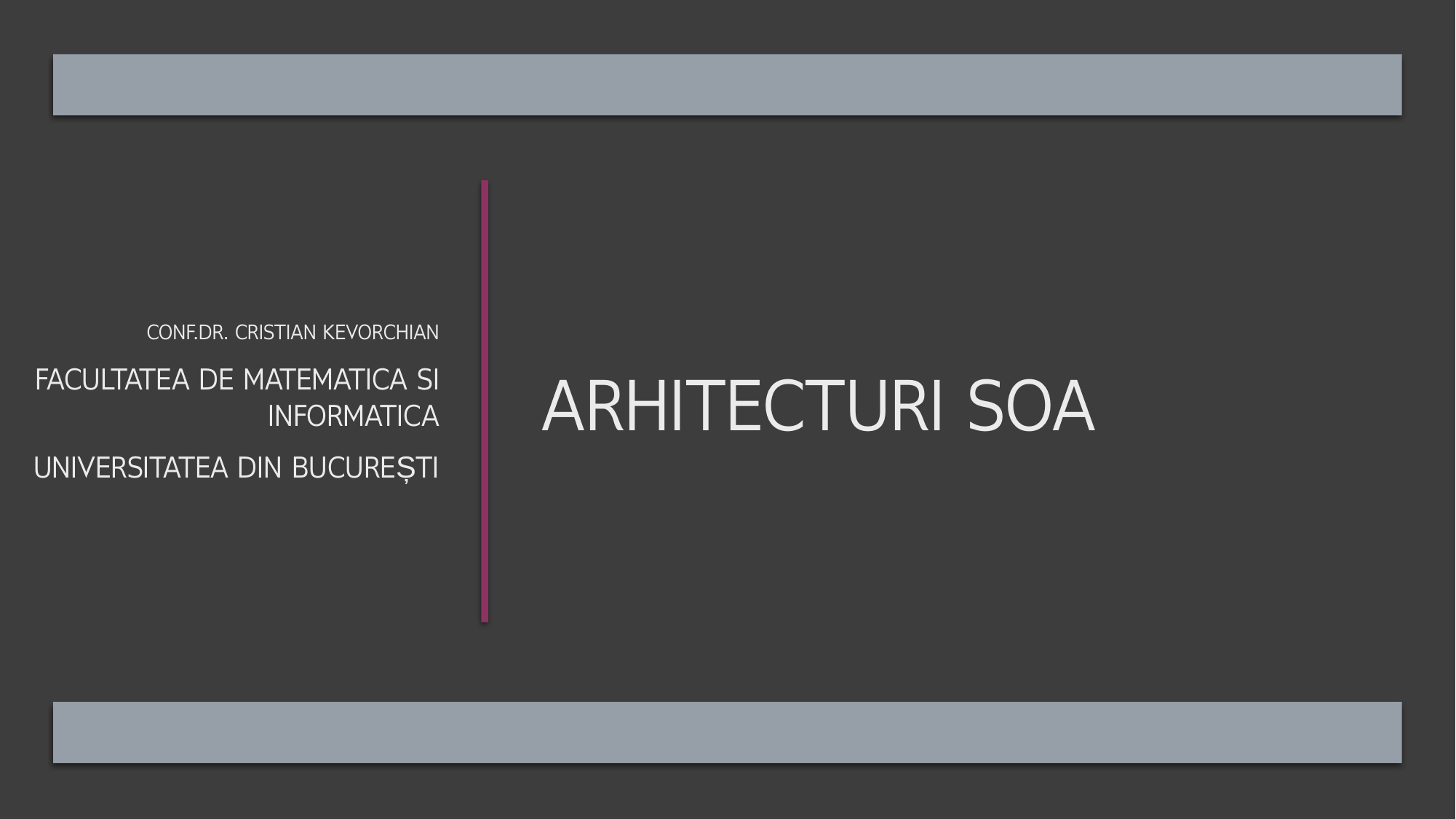

Conf.dr. Cristian kevorchian
facultatea de matematica si informatica
Universitatea din bucurești
# Arhitecturi SOA